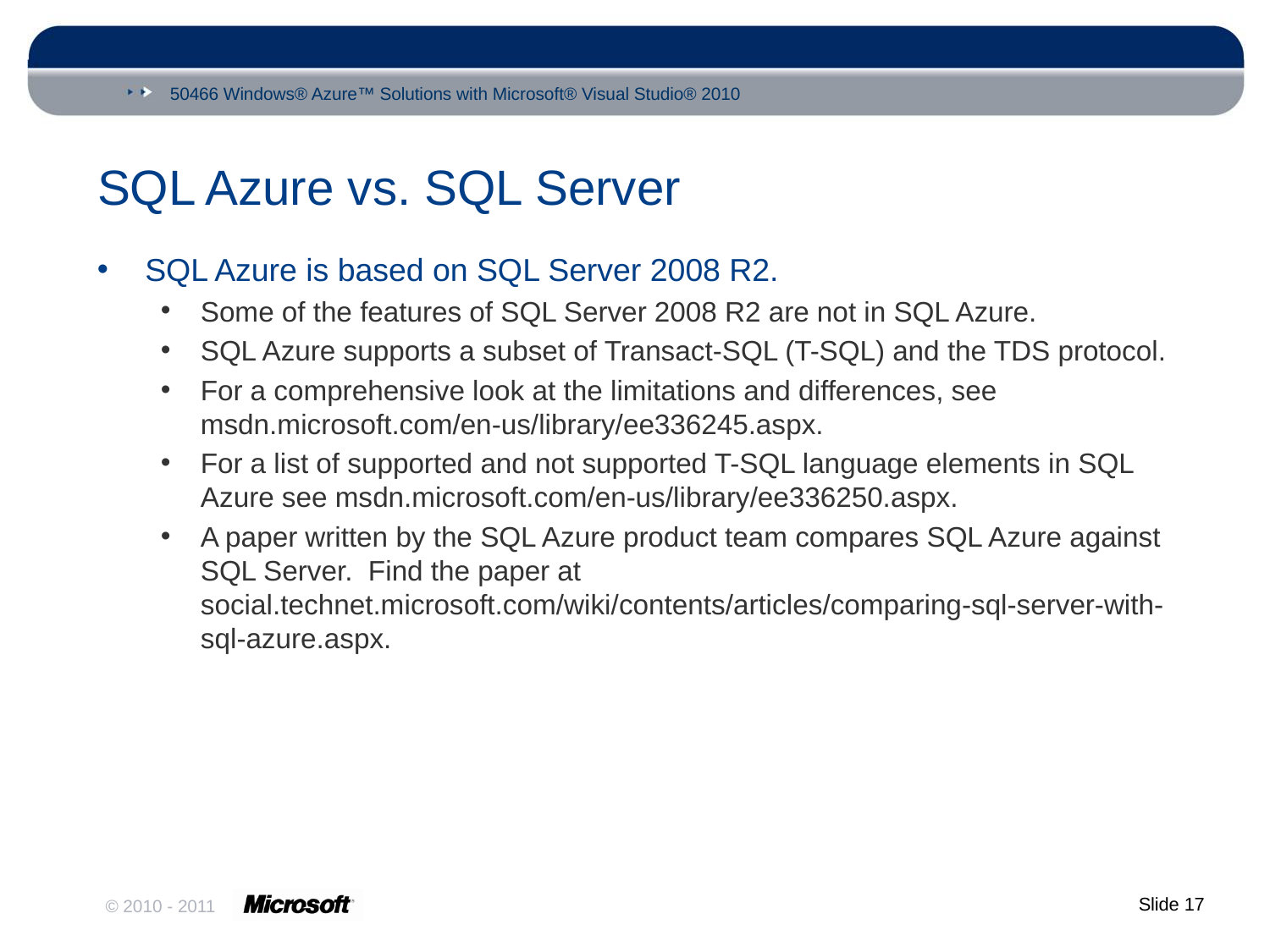

# SQL Azure vs. SQL Server
SQL Azure is based on SQL Server 2008 R2.
Some of the features of SQL Server 2008 R2 are not in SQL Azure.
SQL Azure supports a subset of Transact-SQL (T-SQL) and the TDS protocol.
For a comprehensive look at the limitations and differences, see msdn.microsoft.com/en-us/library/ee336245.aspx.
For a list of supported and not supported T-SQL language elements in SQL Azure see msdn.microsoft.com/en-us/library/ee336250.aspx.
A paper written by the SQL Azure product team compares SQL Azure against SQL Server.  Find the paper at social.technet.microsoft.com/wiki/contents/articles/comparing-sql-server-with-sql-azure.aspx.